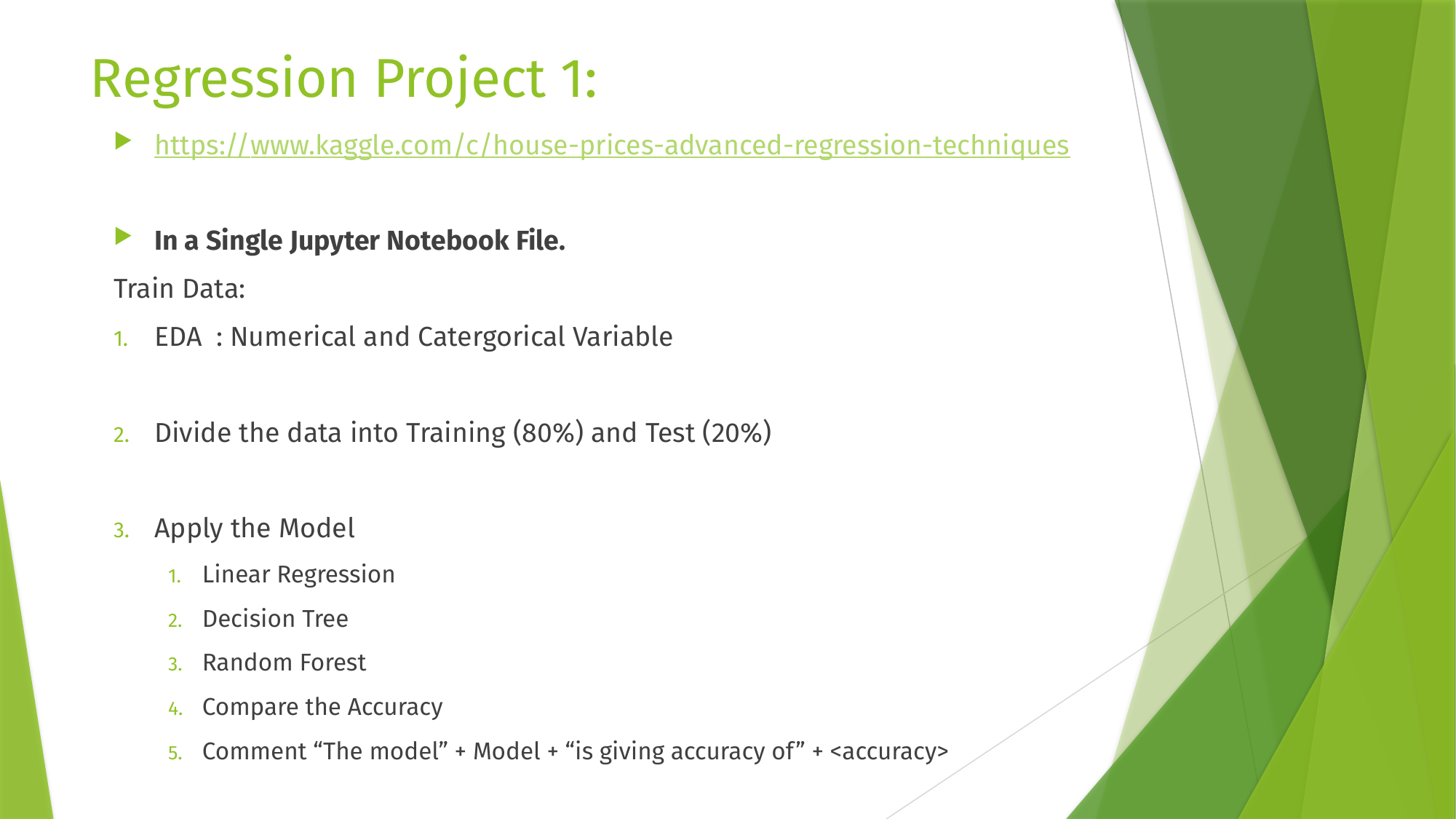

# Regression Project 1:
https://www.kaggle.com/c/house-prices-advanced-regression-techniques

In a Single Jupyter Notebook File.
Train Data:
EDA  : Numerical and Catergorical Variable

Divide the data into Training (80%) and Test (20%)

Apply the Model
Linear Regression
Decision Tree
Random Forest
Compare the Accuracy
Comment “The model” + Model + “is giving accuracy of” + <accuracy>